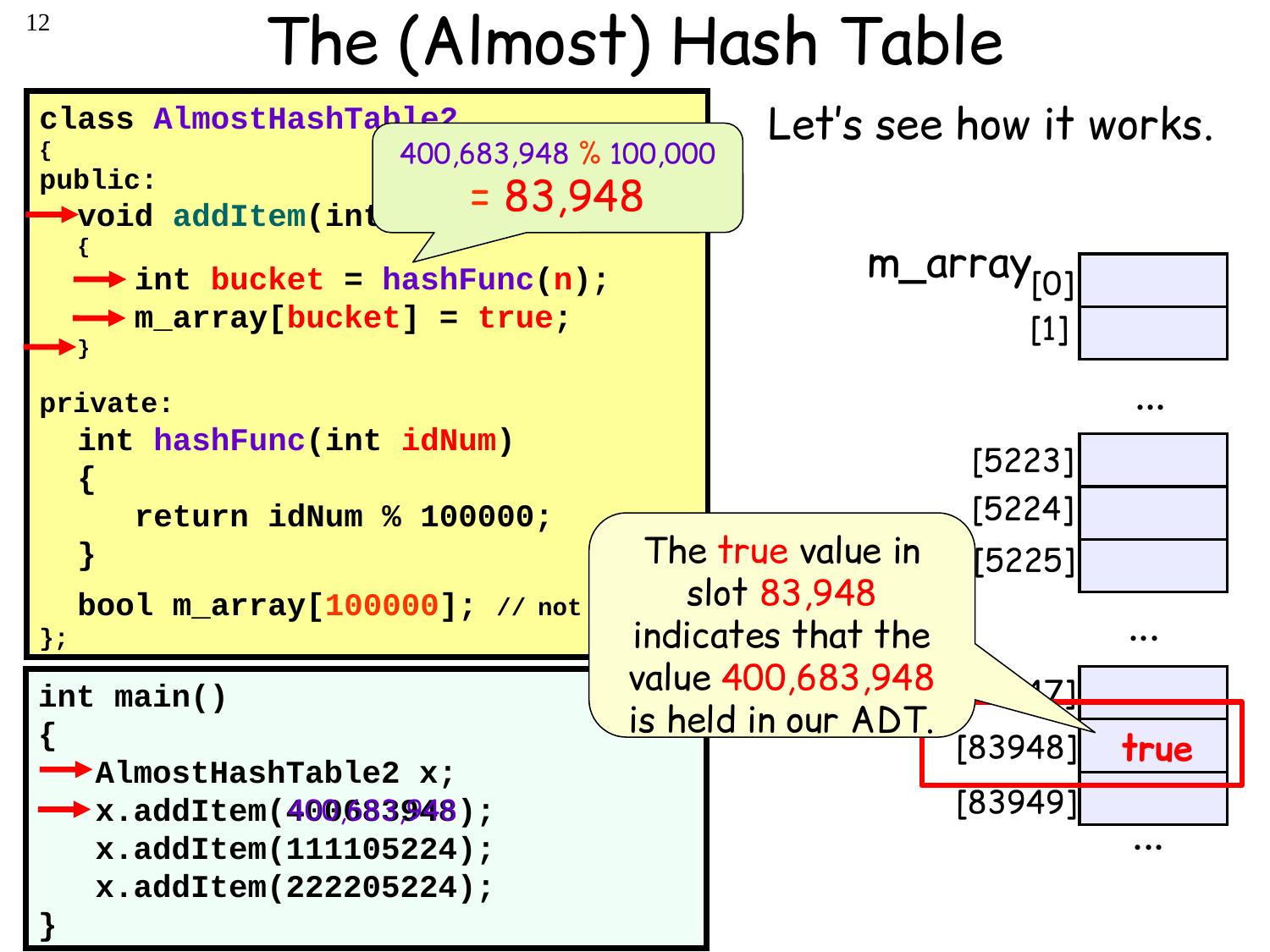

12
# The (Almost) Hash Table
class AlmostHashTable2
{
public:
  void addItem(int n)
   {
     int bucket = hashFunc(n);
     m_array[bucket] = true;
   }
private:
  int hashFunc(int idNum)
  {
     return idNum % 100000;
  }

  bool m_array[100000]; // not so big!
};
Let’s see how it works.
400,683,948 % 100,000 = 83,948
The true value in this bucket indicates that the value 111,105,224 has been stored in our hash table.

m_array

...

...

[0]
[1]
[5223]
[5224]
[5225]
[83947]
[83948]

[83949]
...

The true value in slot 83,948 indicates that the value 400,683,948 is held in our ADT.
int main()
{
   AlmostHashTable2 x;
   x.addItem(400683948);
   x.addItem(111105224);
   x.addItem(222205224);
}

true
The true value in this bucket indicates that the value 400,683,948 has been stored in our hash table.

400,683,948

83948